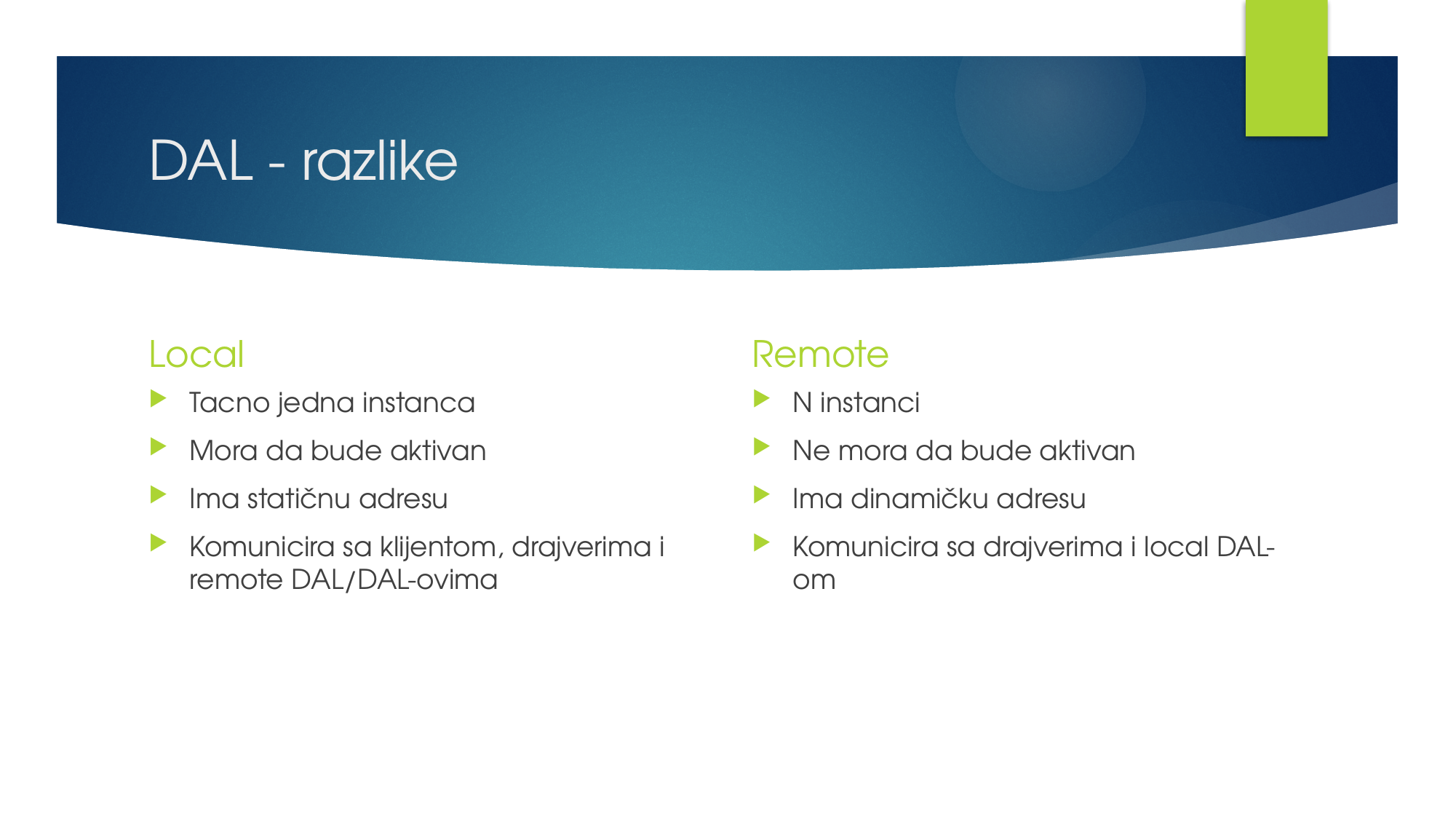

# DAL - razlike
Local
Remote
Tacno jedna instanca
Mora da bude aktivan
Ima statičnu adresu
Komunicira sa klijentom, drajverima i remote DAL/DAL-ovima
N instanci
Ne mora da bude aktivan
Ima dinamičku adresu
Komunicira sa drajverima i local DAL-om